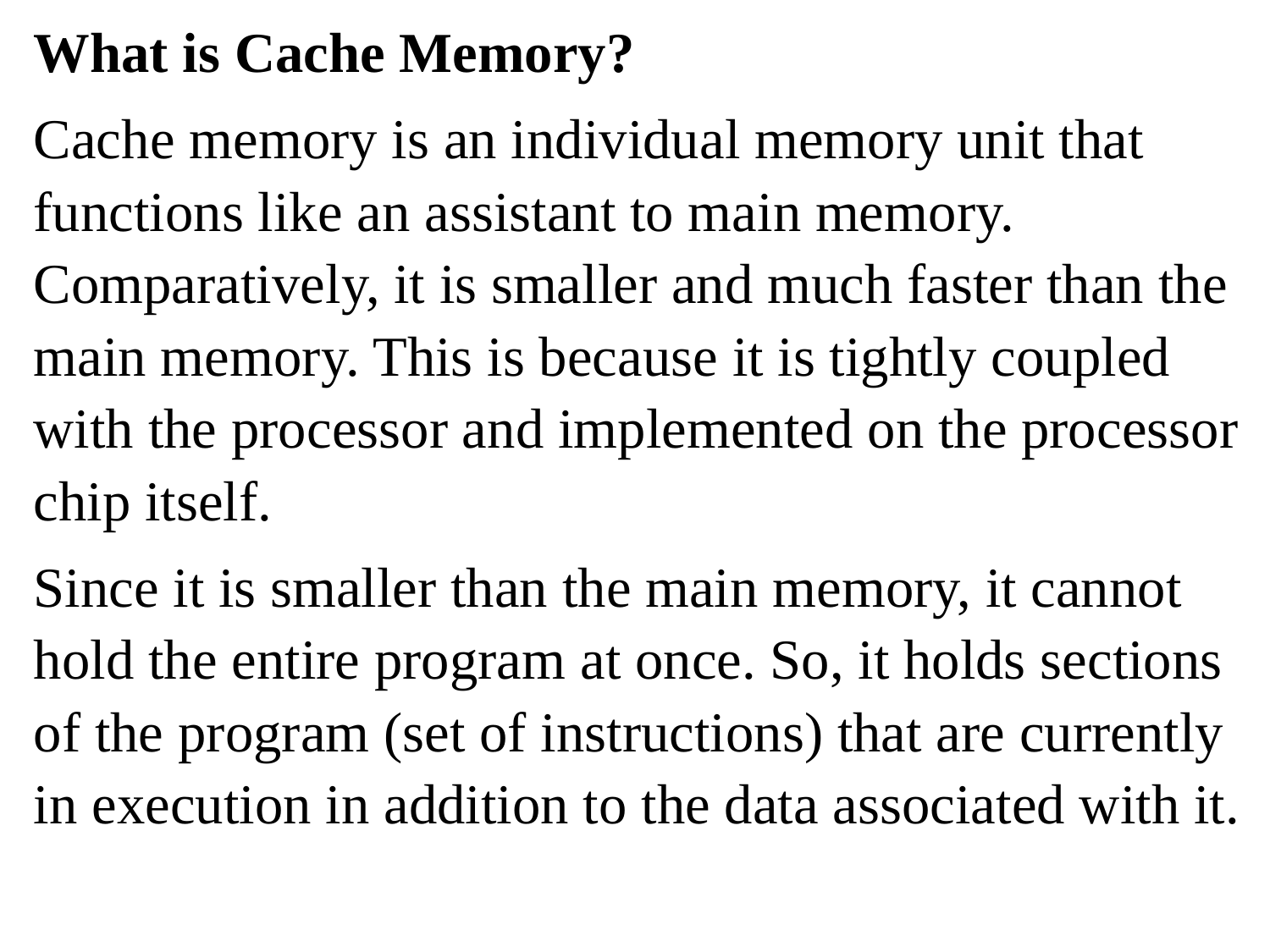

What is Cache Memory?
Cache memory is an individual memory unit that functions like an assistant to main memory. Comparatively, it is smaller and much faster than the main memory. This is because it is tightly coupled with the processor and implemented on the processor chip itself.
Since it is smaller than the main memory, it cannot hold the entire program at once. So, it holds sections of the program (set of instructions) that are currently in execution in addition to the data associated with it.